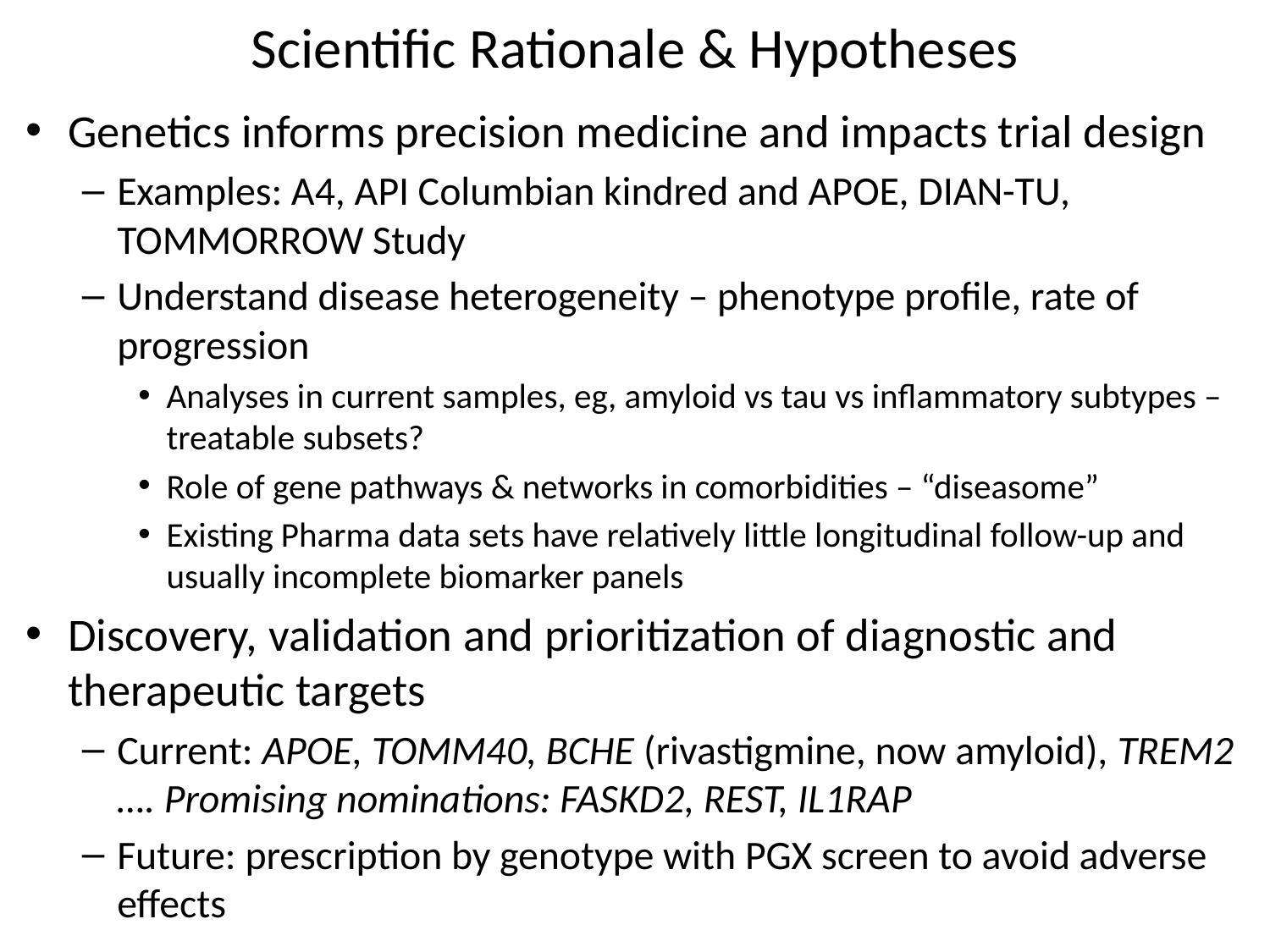

# Scientific Rationale & Hypotheses
Genetics informs precision medicine and impacts trial design
Examples: A4, API Columbian kindred and APOE, DIAN-TU, TOMMORROW Study
Understand disease heterogeneity – phenotype profile, rate of progression
Analyses in current samples, eg, amyloid vs tau vs inflammatory subtypes –treatable subsets?
Role of gene pathways & networks in comorbidities – “diseasome”
Existing Pharma data sets have relatively little longitudinal follow-up and usually incomplete biomarker panels
Discovery, validation and prioritization of diagnostic and therapeutic targets
Current: APOE, TOMM40, BCHE (rivastigmine, now amyloid), TREM2 …. Promising nominations: FASKD2, REST, IL1RAP
Future: prescription by genotype with PGX screen to avoid adverse effects